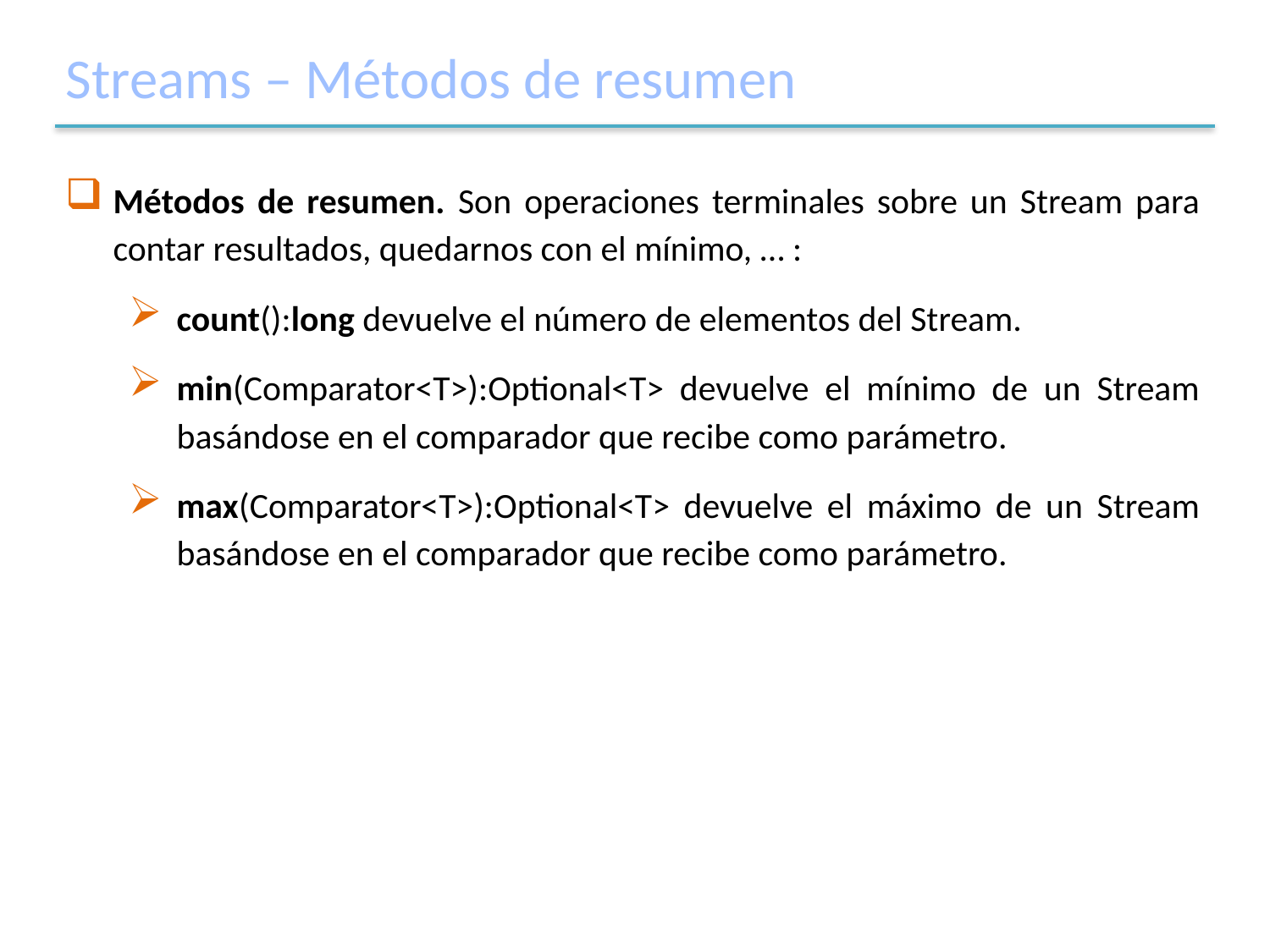

# Streams – Métodos de resumen
Métodos de resumen. Son operaciones terminales sobre un Stream para contar resultados, quedarnos con el mínimo, … :
count():long devuelve el número de elementos del Stream.
min(Comparator<T>):Optional<T> devuelve el mínimo de un Stream basándose en el comparador que recibe como parámetro.
max(Comparator<T>):Optional<T> devuelve el máximo de un Stream basándose en el comparador que recibe como parámetro.